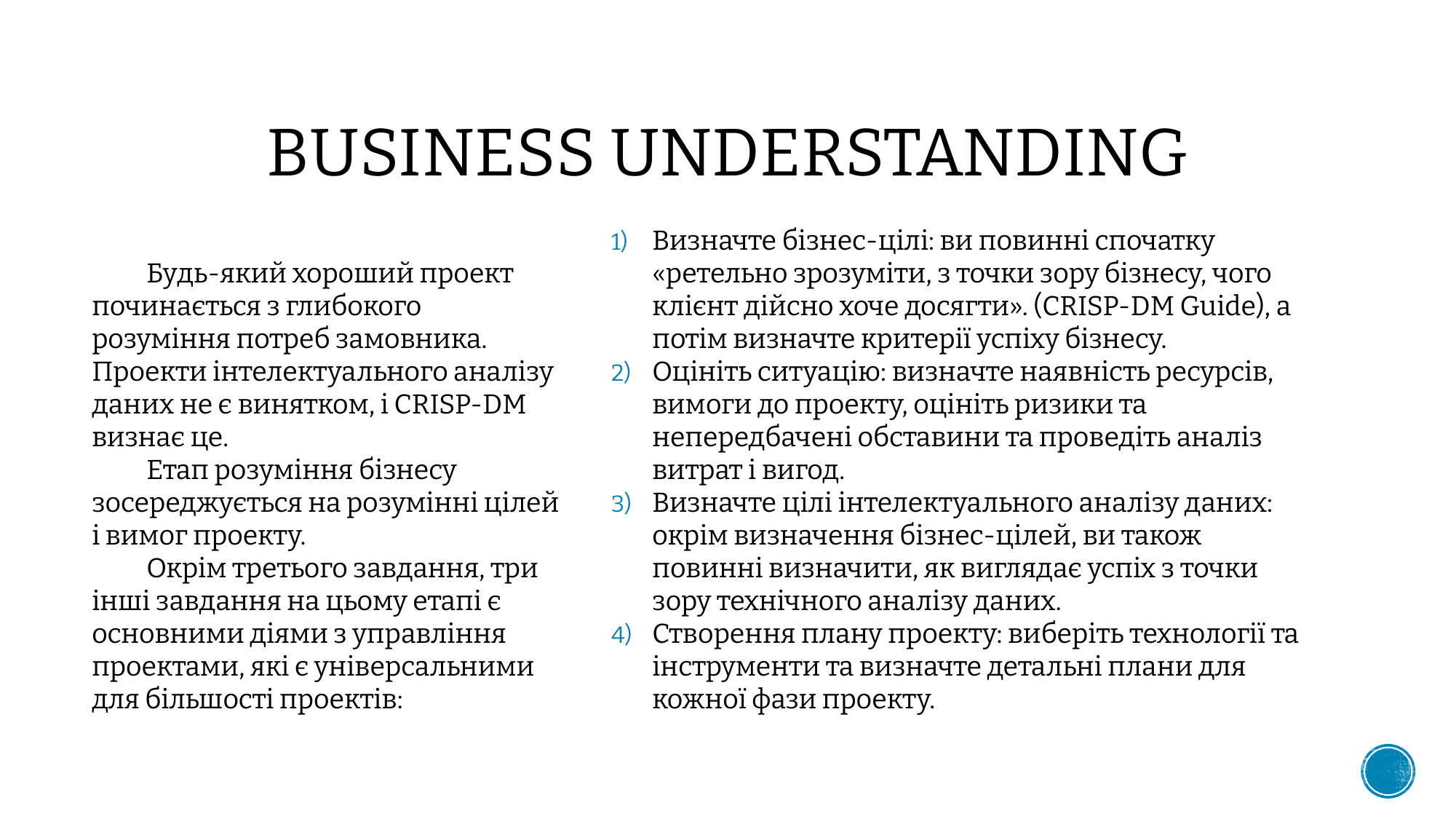

# Business Understanding
Визначте бізнес-цілі: ви повинні спочатку «ретельно зрозуміти, з точки зору бізнесу, чого клієнт дійсно хоче досягти». (CRISP-DM Guide), а потім визначте критерії успіху бізнесу.
Оцініть ситуацію: визначте наявність ресурсів, вимоги до проекту, оцініть ризики та непередбачені обставини та проведіть аналіз витрат і вигод.
Визначте цілі інтелектуального аналізу даних: окрім визначення бізнес-цілей, ви також повинні визначити, як виглядає успіх з точки зору технічного аналізу даних.
Створення плану проекту: виберіть технології та інструменти та визначте детальні плани для кожної фази проекту.
Будь-який хороший проект починається з глибокого розуміння потреб замовника. Проекти інтелектуального аналізу даних не є винятком, і CRISP-DM визнає це.
Етап розуміння бізнесу зосереджується на розумінні цілей і вимог проекту.
Окрім третього завдання, три інші завдання на цьому етапі є основними діями з управління проектами, які є універсальними для більшості проектів: